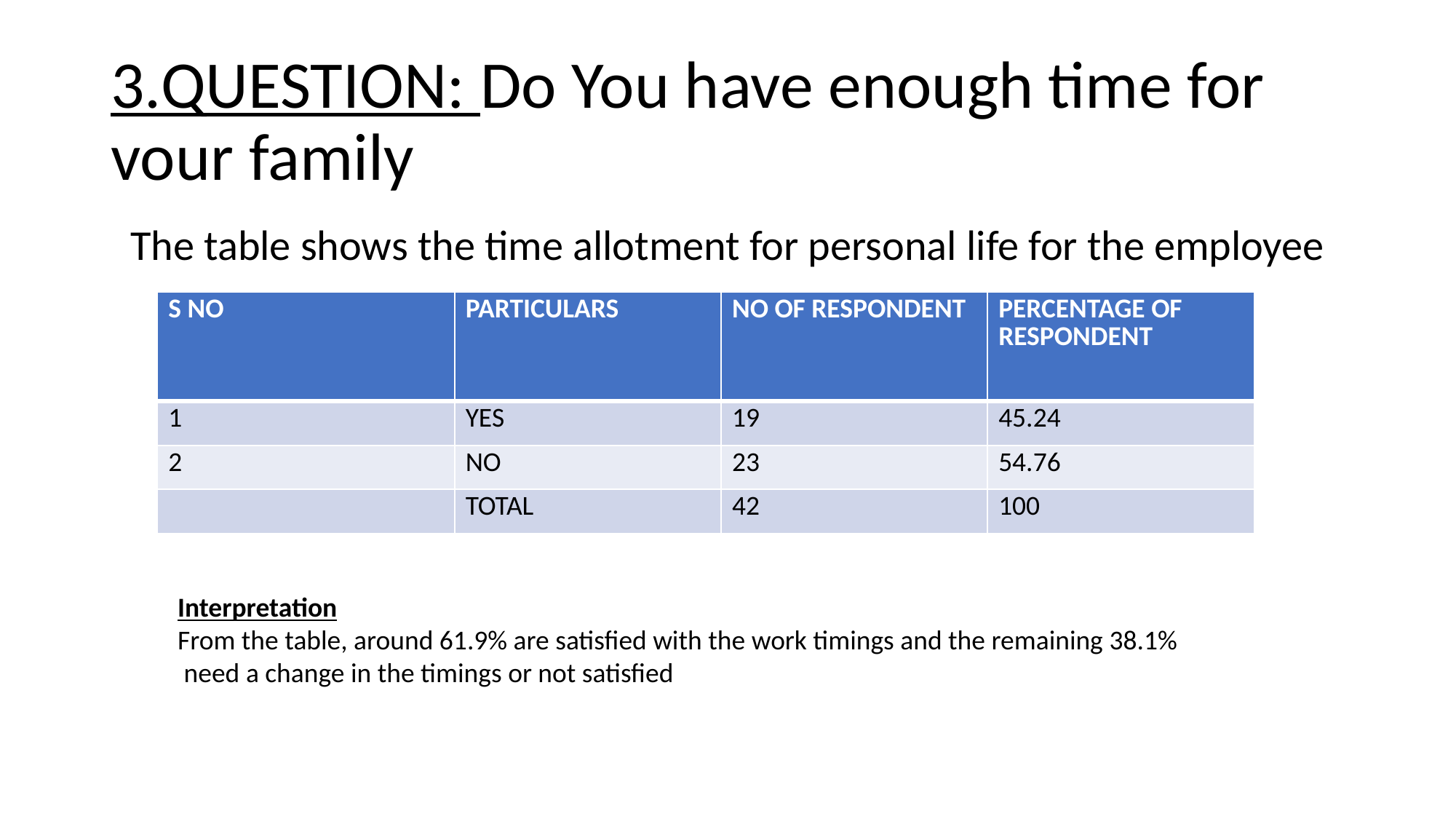

# 3.QUESTION: Do You have enough time for vour family
The table shows the time allotment for personal life for the employee

| S NO | PARTICULARS | NO OF RESPONDENT | PERCENTAGE OF RESPONDENT |
| --- | --- | --- | --- |
| 1 | YES | 19 | 45.24 |
| 2 | NO | 23 | 54.76 |
|  | TOTAL | 42 | 100 |
Interpretation
From the table, around 61.9% are satisfied with the work timings and the remaining 38.1%
 need a change in the timings or not satisfied